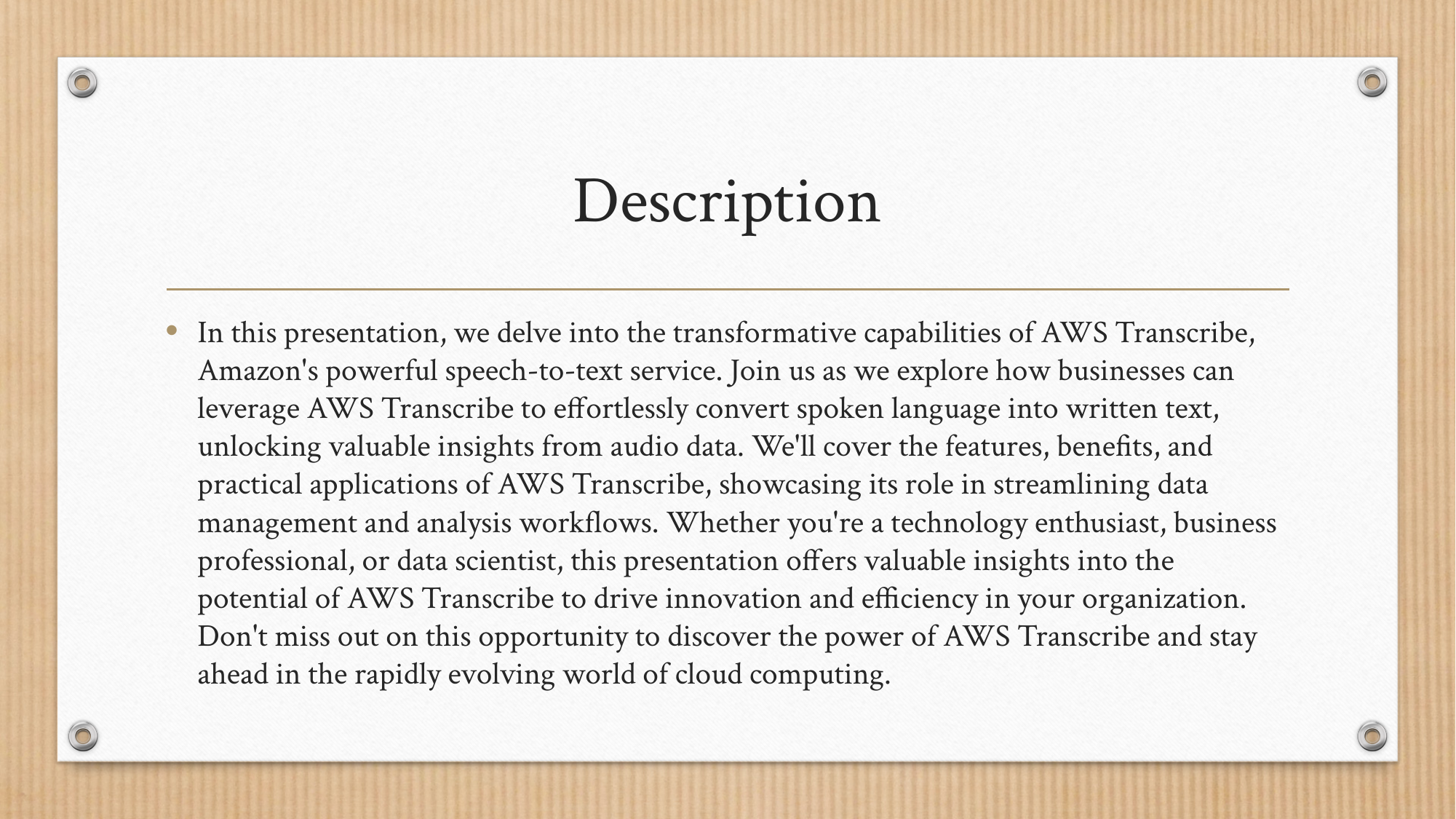

# Description
In this presentation, we delve into the transformative capabilities of AWS Transcribe, Amazon's powerful speech-to-text service. Join us as we explore how businesses can leverage AWS Transcribe to effortlessly convert spoken language into written text, unlocking valuable insights from audio data. We'll cover the features, benefits, and practical applications of AWS Transcribe, showcasing its role in streamlining data management and analysis workflows. Whether you're a technology enthusiast, business professional, or data scientist, this presentation offers valuable insights into the potential of AWS Transcribe to drive innovation and efficiency in your organization. Don't miss out on this opportunity to discover the power of AWS Transcribe and stay ahead in the rapidly evolving world of cloud computing.